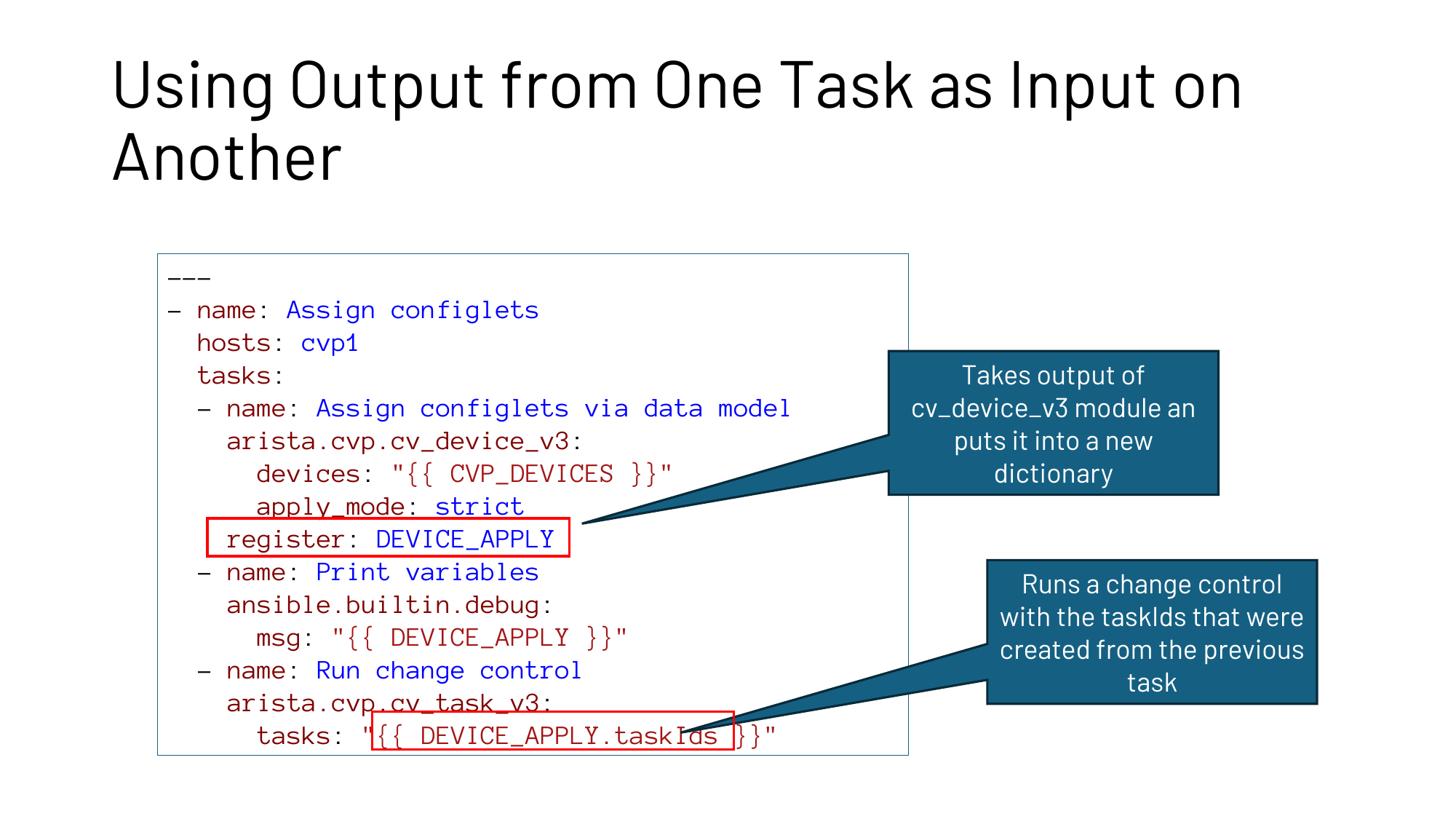

# Using Output from One Task as Input on Another
---
- name: Assign configlets
  hosts: cvp1
  tasks:
  - name: Assign configlets via data model
    arista.cvp.cv_device_v3:
      devices: "{{ CVP_DEVICES }}"
      apply_mode: strict
    register: DEVICE_APPLY
  - name: Print variables
    ansible.builtin.debug:
      msg: "{{ DEVICE_APPLY }}"
  - name: Run change control
    arista.cvp.cv_task_v3:
      tasks: "{{ DEVICE_APPLY.taskIds }}"
Takes output of cv_device_v3 module an puts it into a new dictionary

Runs a change control with the taskIds that were created from the previous task